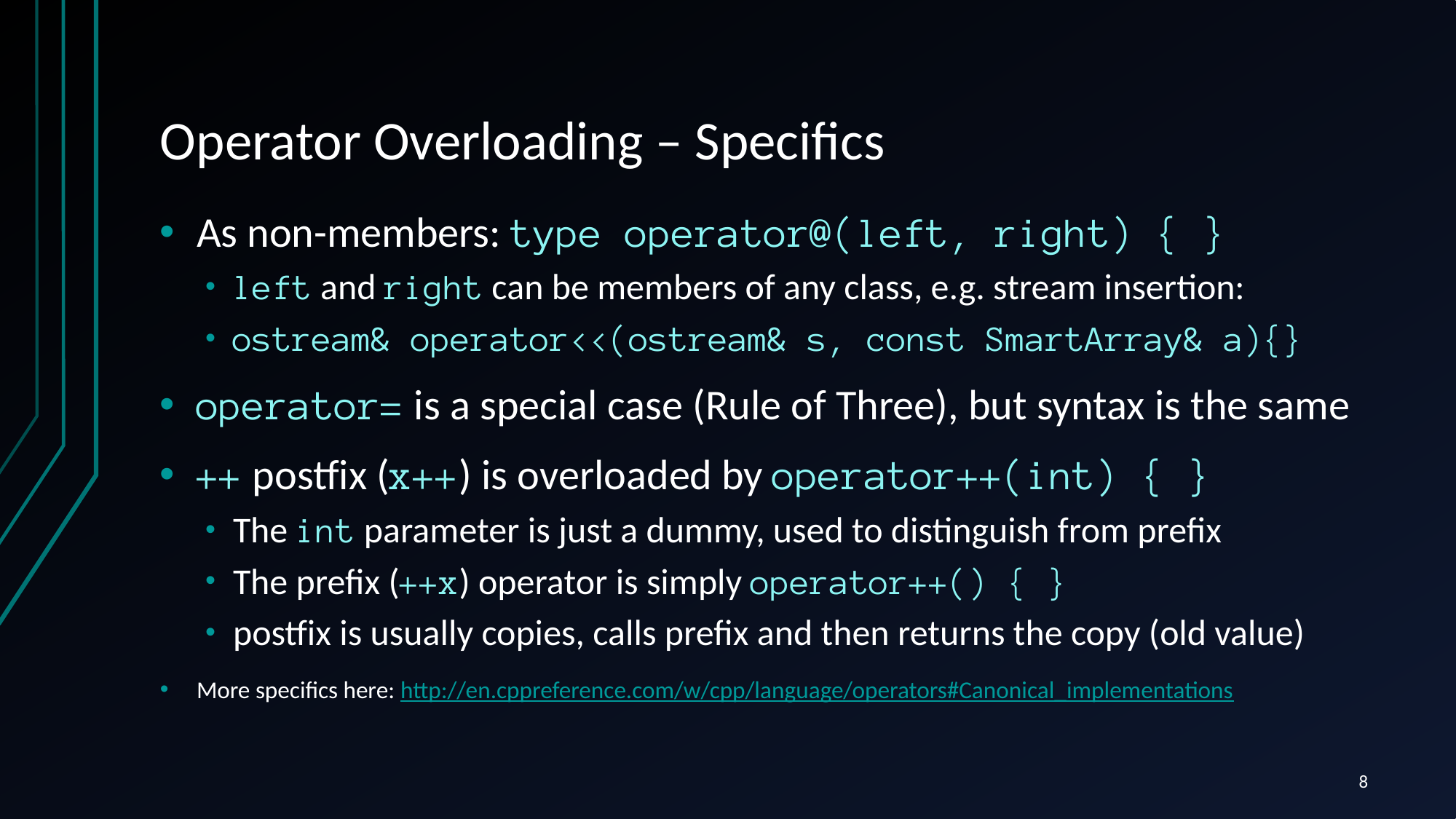

# Operator Overloading – Specifics
As non-members: type operator@(left, right) { }
left and right can be members of any class, e.g. stream insertion:
ostream& operator<<(ostream& s, const SmartArray& a){}
operator= is a special case (Rule of Three), but syntax is the same
++ postfix (x++) is overloaded by operator++(int) { }
The int parameter is just a dummy, used to distinguish from prefix
The prefix (++x) operator is simply operator++() { }
postfix is usually copies, calls prefix and then returns the copy (old value)
More specifics here: http://en.cppreference.com/w/cpp/language/operators#Canonical_implementations
8